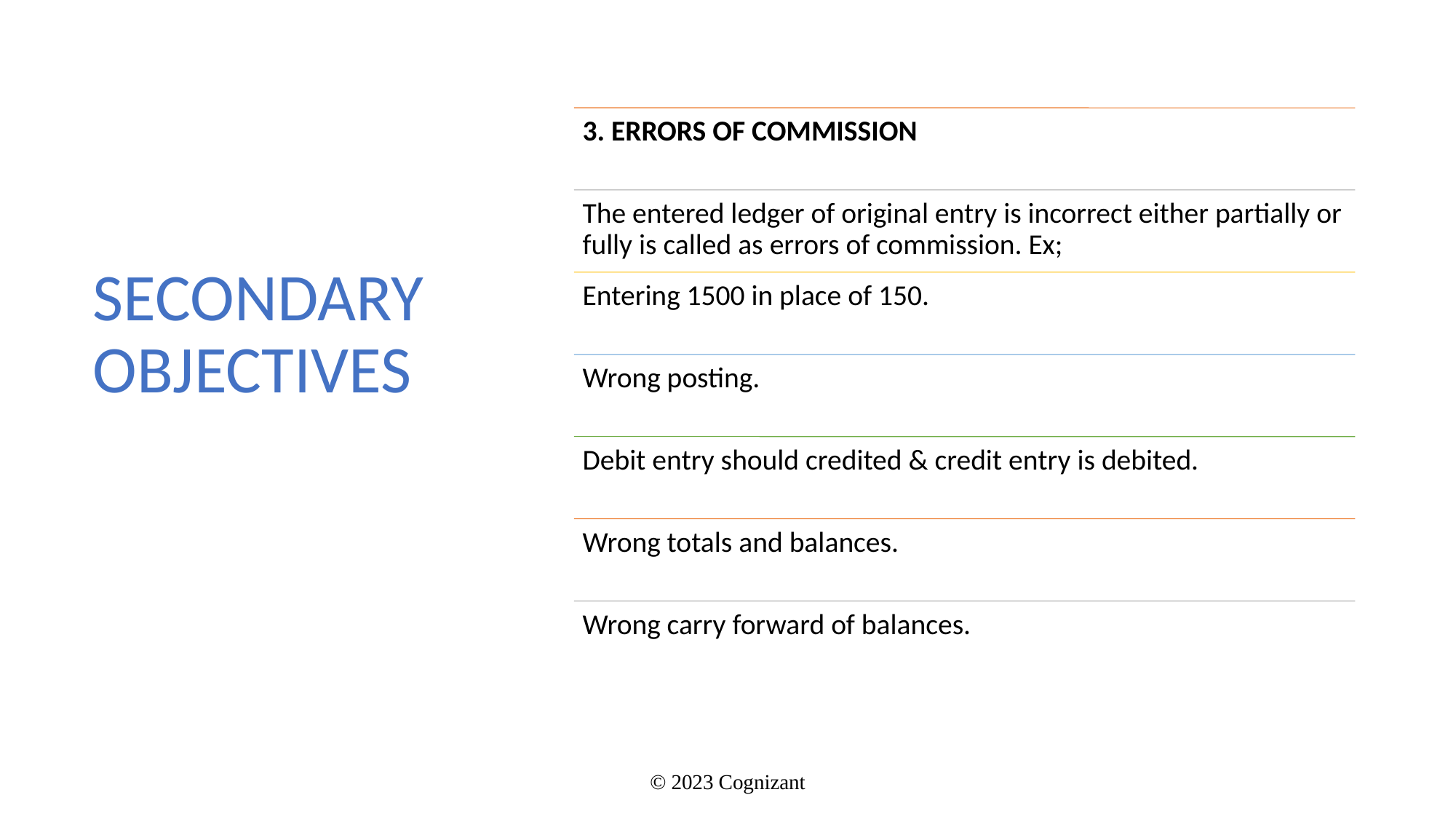

# SECONDARY OBJECTIVES
3. ERRORS OF COMMISSION
The entered ledger of original entry is incorrect either partially or fully is called as errors of commission. Ex;
Entering 1500 in place of 150.
Wrong posting.
Debit entry should credited & credit entry is debited.
Wrong totals and balances.
Wrong carry forward of balances.
© 2023 Cognizant
9